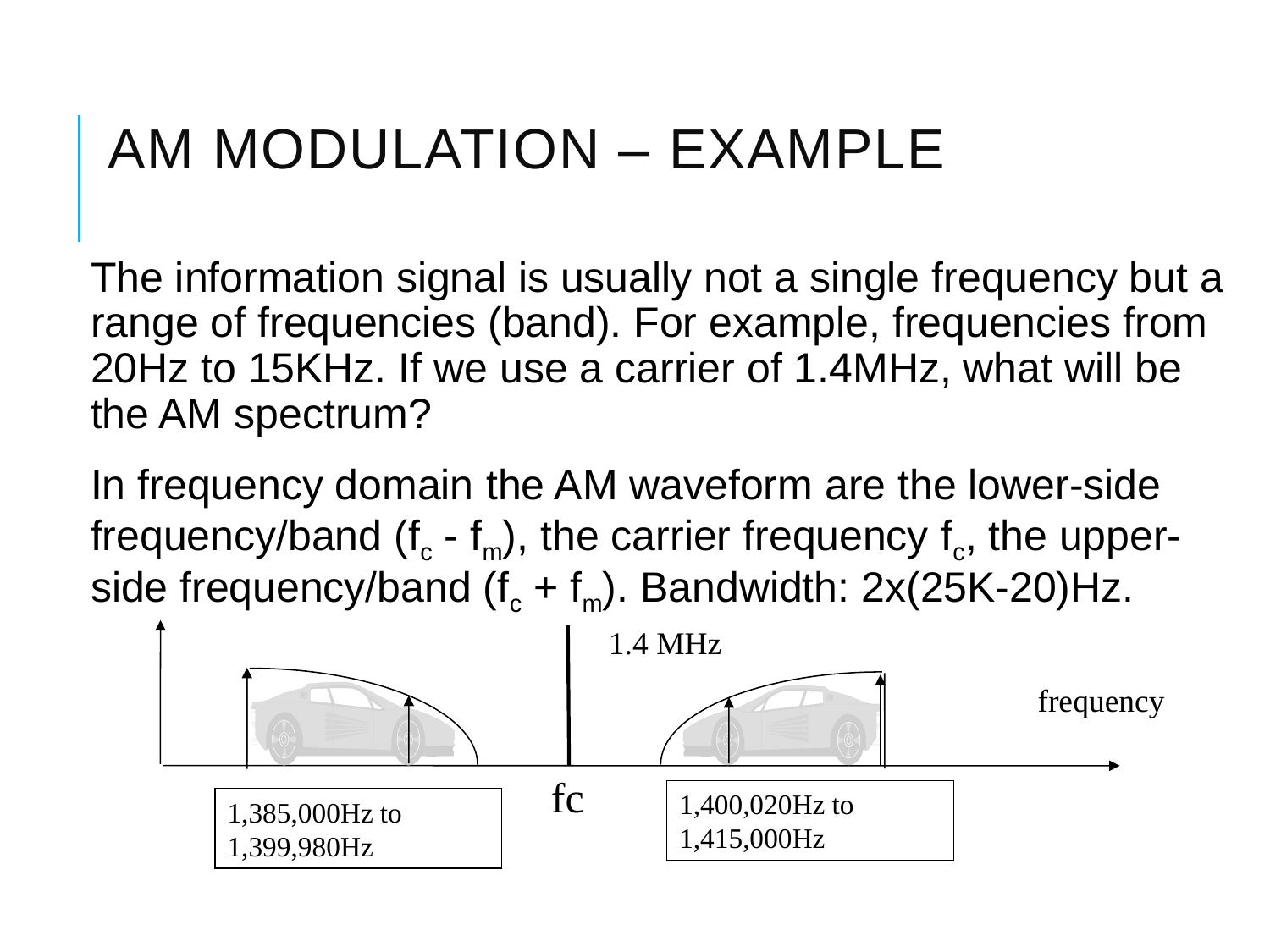

# AM Modulation – Example
The information signal is usually not a single frequency but a range of frequencies (band). For example, frequencies from 20Hz to 15KHz. If we use a carrier of 1.4MHz, what will be the AM spectrum?
In frequency domain the AM waveform are the lower-side frequency/band (fc - fm), the carrier frequency fc, the upper-side frequency/band (fc + fm). Bandwidth: 2x(25K-20)Hz.
1.4 MHz

frequency

fc

1,400,020Hz to 1,415,000Hz
1,385,000Hz to 1,399,980Hz